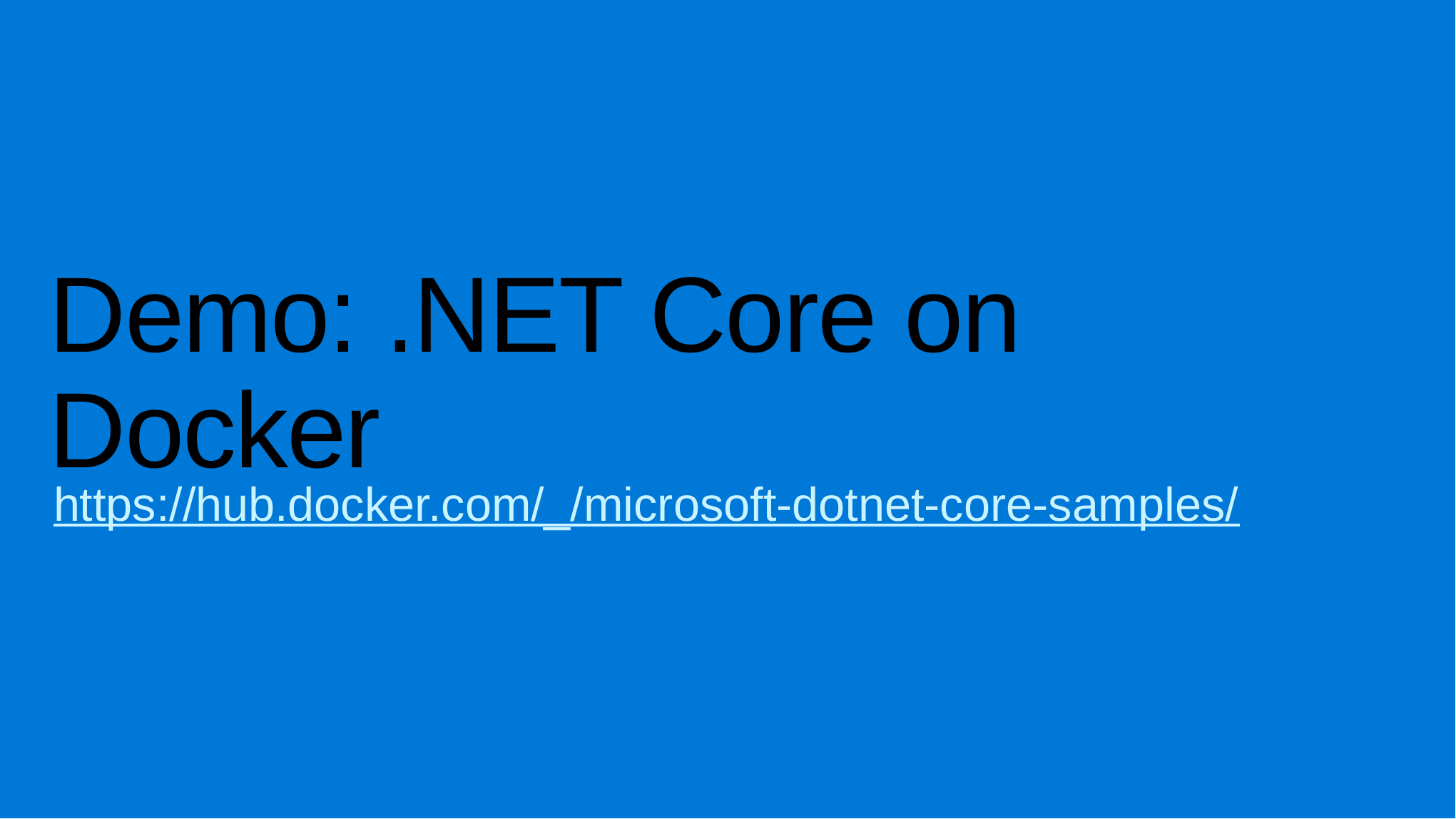

# Demo: .NET Core on Docker
https://hub.docker.com/_/microsoft-dotnet-core-samples/